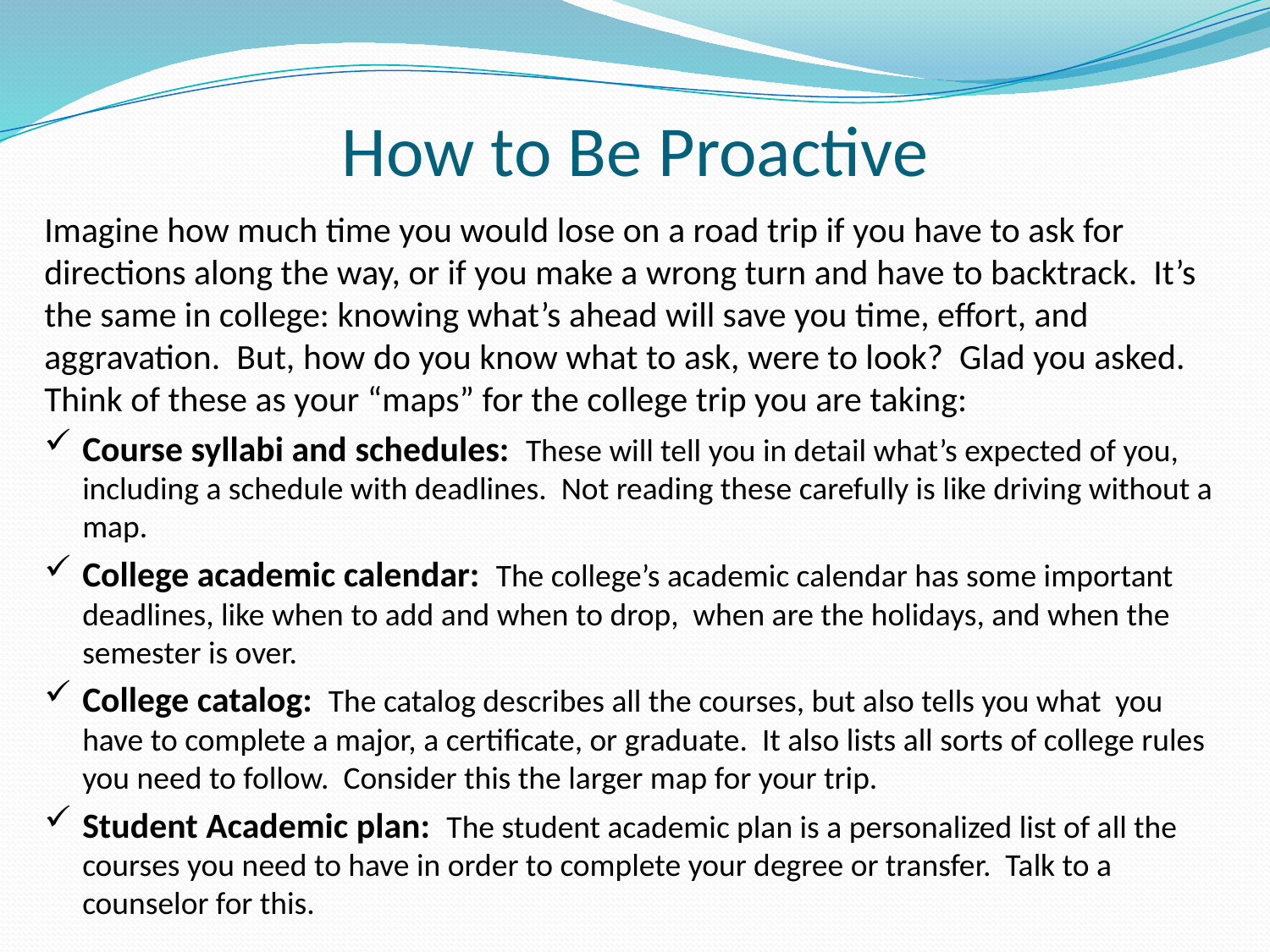

# How to Be Proactive
Imagine how much time you would lose on a road trip if you have to ask for directions along the way, or if you make a wrong turn and have to backtrack.  It’s the same in college: knowing what’s ahead will save you time, effort, and aggravation.  But, how do you know what to ask, were to look?  Glad you asked.  Think of these as your “maps” for the college trip you are taking:
Course syllabi and schedules:  These will tell you in detail what’s expected of you, including a schedule with deadlines.  Not reading these carefully is like driving without a map.
College academic calendar:  The college’s academic calendar has some important deadlines, like when to add and when to drop,  when are the holidays, and when the semester is over.
College catalog:  The catalog describes all the courses, but also tells you what  you have to complete a major, a certificate, or graduate.  It also lists all sorts of college rules you need to follow.  Consider this the larger map for your trip.
Student Academic plan:  The student academic plan is a personalized list of all the courses you need to have in order to complete your degree or transfer.  Talk to a counselor for this.